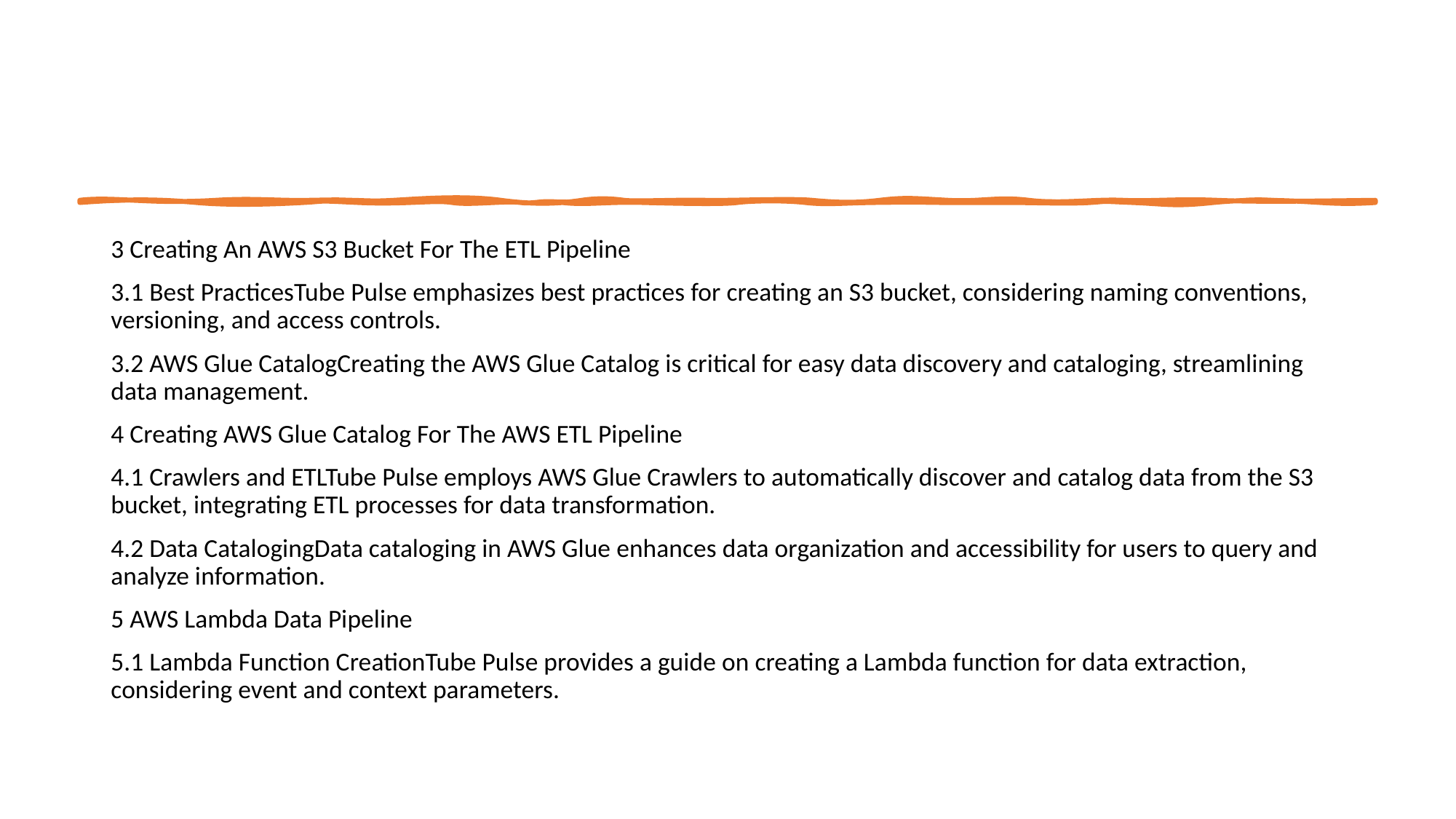

3 Creating An AWS S3 Bucket For The ETL Pipeline
3.1 Best PracticesTube Pulse emphasizes best practices for creating an S3 bucket, considering naming conventions, versioning, and access controls.
3.2 AWS Glue CatalogCreating the AWS Glue Catalog is critical for easy data discovery and cataloging, streamlining data management.
4 Creating AWS Glue Catalog For The AWS ETL Pipeline
4.1 Crawlers and ETLTube Pulse employs AWS Glue Crawlers to automatically discover and catalog data from the S3 bucket, integrating ETL processes for data transformation.
4.2 Data CatalogingData cataloging in AWS Glue enhances data organization and accessibility for users to query and analyze information.
5 AWS Lambda Data Pipeline
5.1 Lambda Function CreationTube Pulse provides a guide on creating a Lambda function for data extraction, considering event and context parameters.